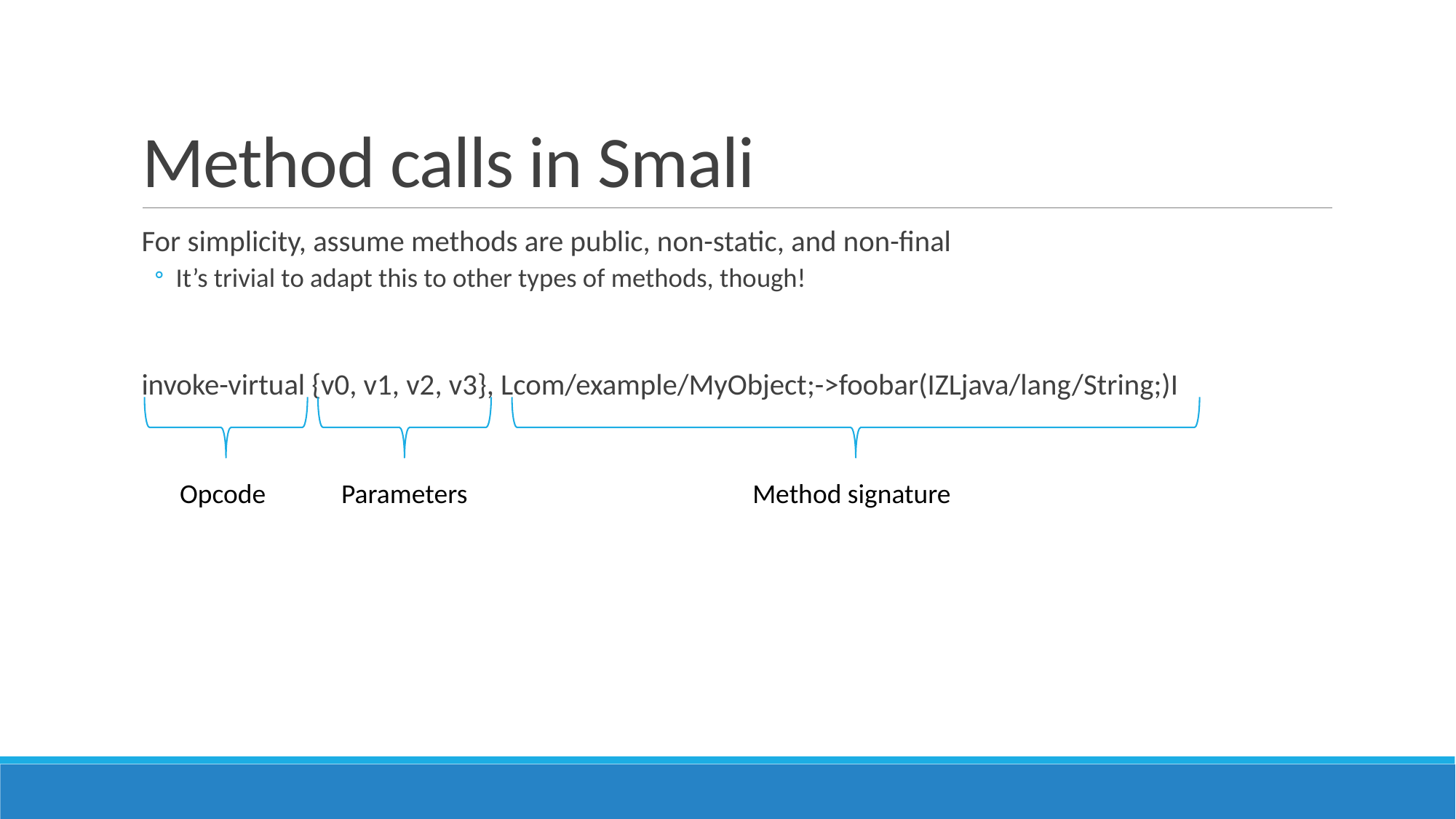

# Method calls in Smali

For simplicity, assume methods are public, non-static, and non-final
It’s trivial to adapt this to other types of methods, though!

invoke-virtual {v0, v1, v2, v3}, Lcom/example/MyObject;->foobar(IZLjava/lang/String;)I

Method signature
Opcode
Parameters